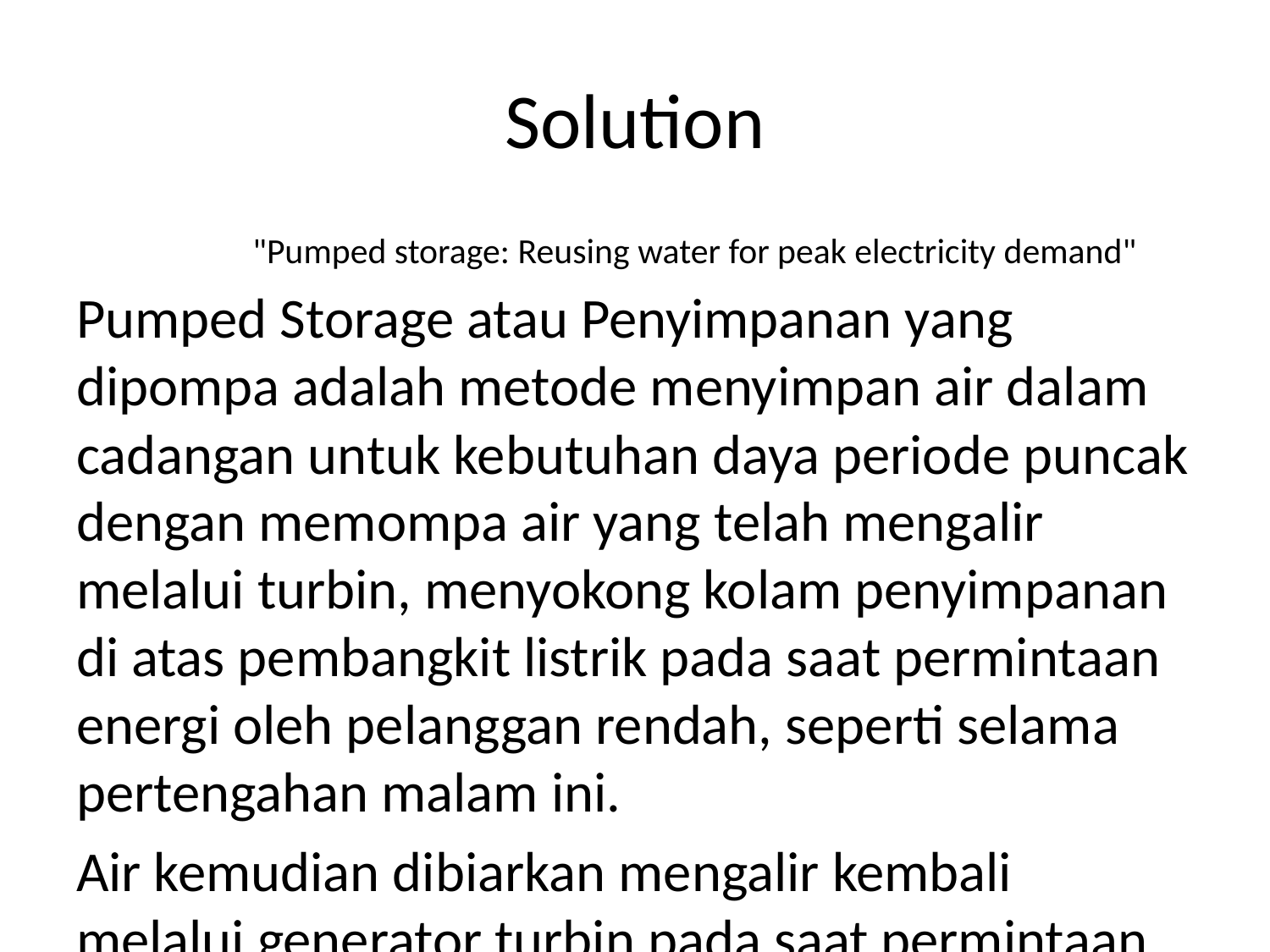

# Solution
"Pumped storage: Reusing water for peak electricity demand"
Pumped Storage atau Penyimpanan yang dipompa adalah metode menyimpan air dalam cadangan untuk kebutuhan daya periode puncak dengan memompa air yang telah mengalir melalui turbin, menyokong kolam penyimpanan di atas pembangkit listrik pada saat permintaan energi oleh pelanggan rendah, seperti selama pertengahan malam ini.
Air kemudian dibiarkan mengalir kembali melalui generator turbin pada saat permintaan tinggi dan beban berat ditempatkan pada sistem.